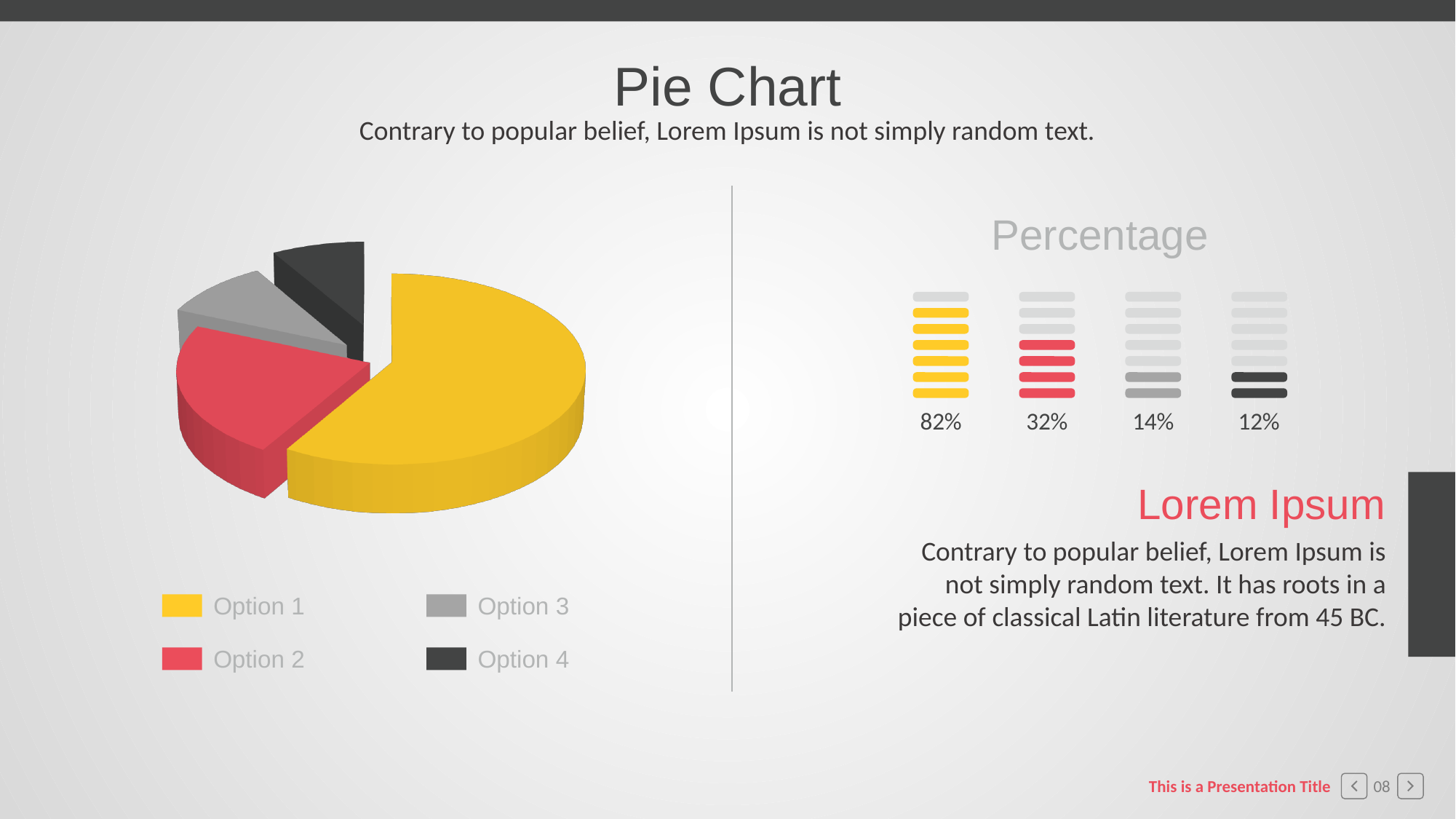

Pie Chart
Contrary to popular belief, Lorem Ipsum is not simply random text.

[unsupported chart]

Percentage

12%
82%
14%
32%
Lorem Ipsum

Contrary to popular belief, Lorem Ipsum is not simply random text. It has roots in a piece of classical Latin literature from 45 BC.
Option 1
Option 3

Option 2
Option 4

This is a Presentation Title
08